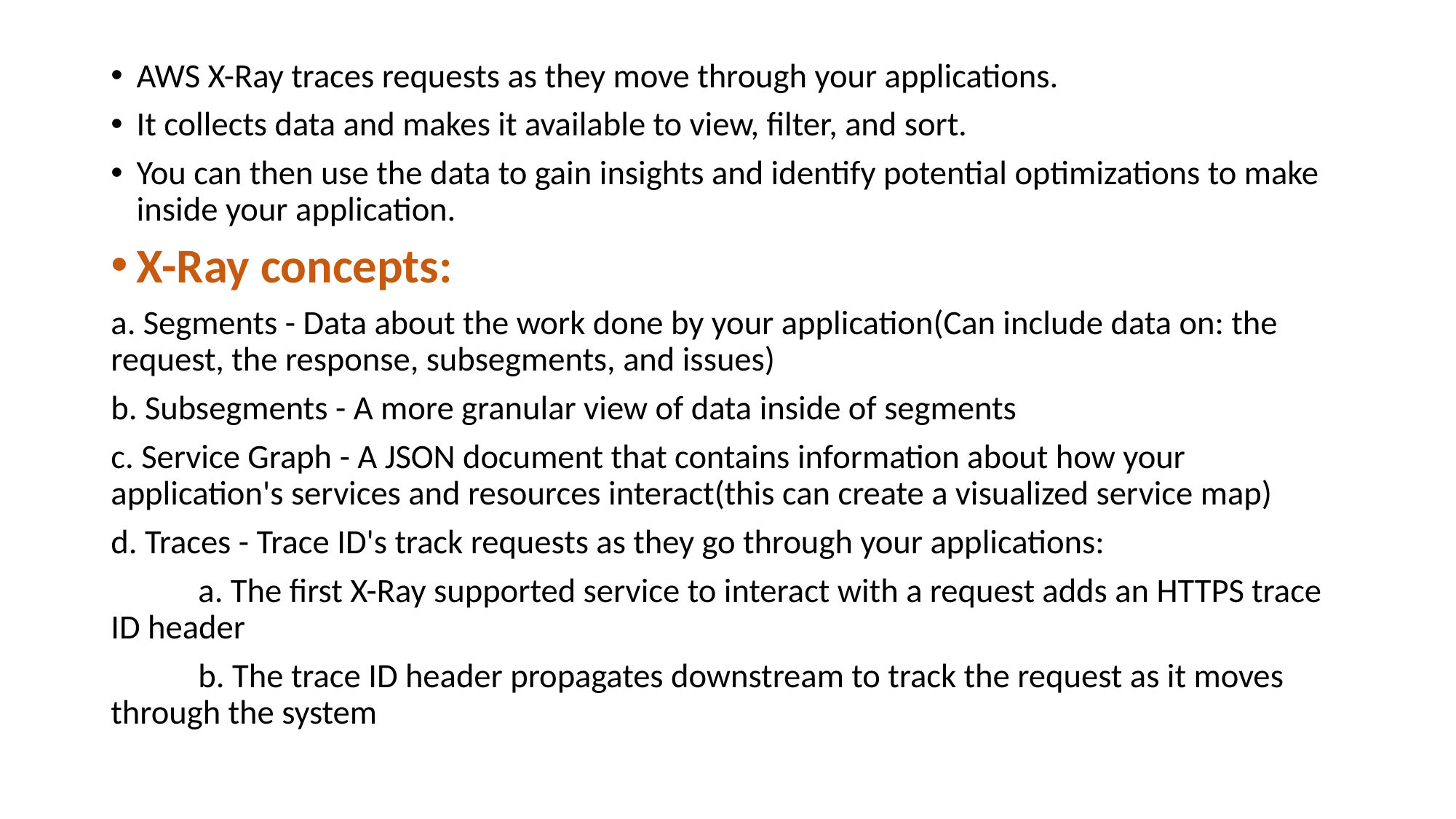

AWS X-Ray traces requests as they move through your applications.
It collects data and makes it available to view, filter, and sort.
You can then use the data to gain insights and identify potential optimizations to make inside your application.
X-Ray concepts:
a. Segments - Data about the work done by your application(Can include data on: the request, the response, subsegments, and issues)
b. Subsegments - A more granular view of data inside of segments
c. Service Graph - A JSON document that contains information about how your application's services and resources interact(this can create a visualized service map)
d. Traces - Trace ID's track requests as they go through your applications:
	a. The first X-Ray supported service to interact with a request adds an HTTPS trace ID header
	b. The trace ID header propagates downstream to track the request as it moves through the system